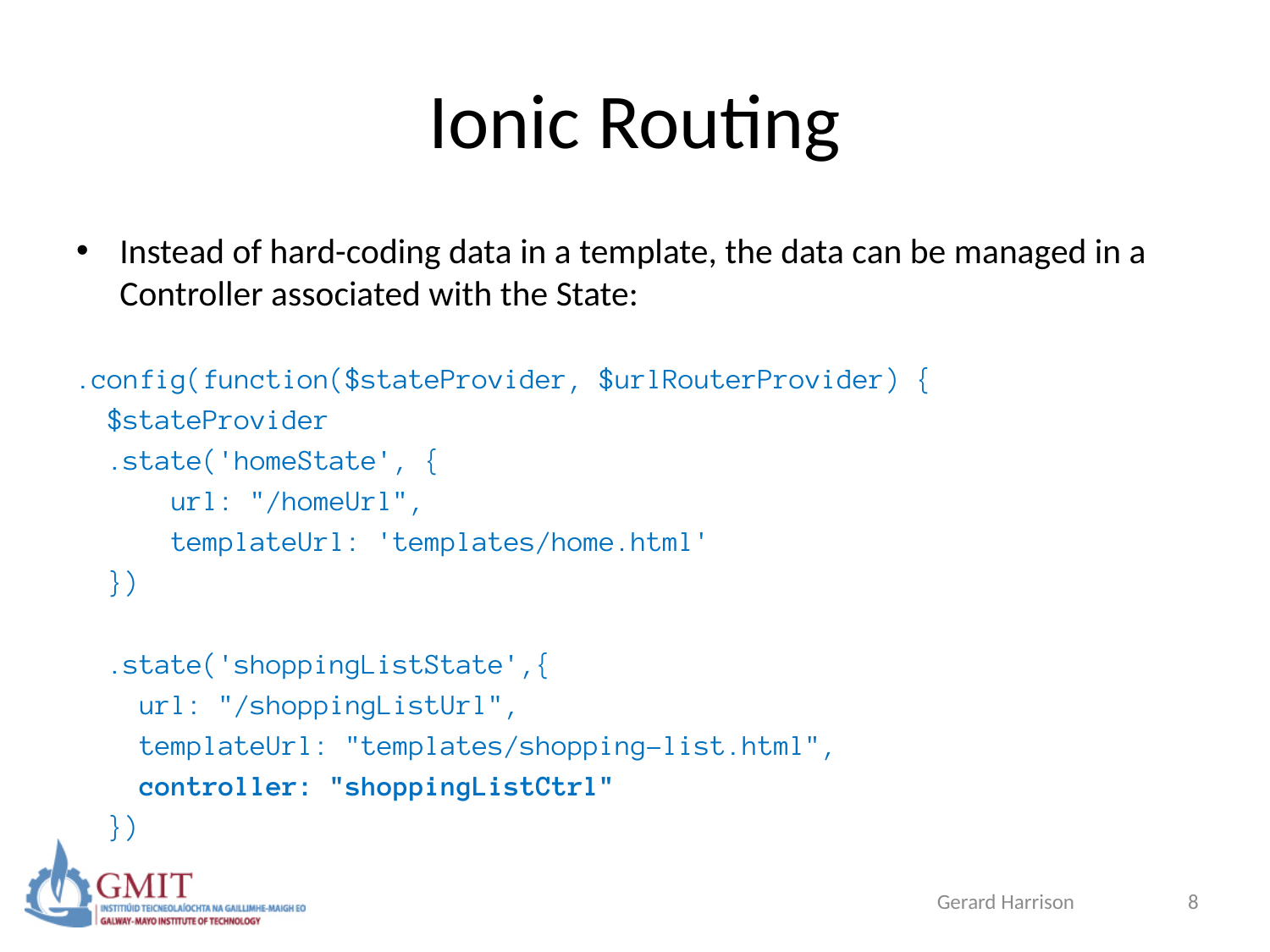

# Ionic Routing
Instead of hard-coding data in a template, the data can be managed in a Controller associated with the State:

.config(function($stateProvider, $urlRouterProvider) {
  $stateProvider
  .state('homeState', {
      url: "/homeUrl",
      templateUrl: 'templates/home.html'
  })

  .state('shoppingListState',{
    url: "/shoppingListUrl",
    templateUrl: "templates/shopping-list.html",
    controller: "shoppingListCtrl"
  })

Gerard Harrison
8